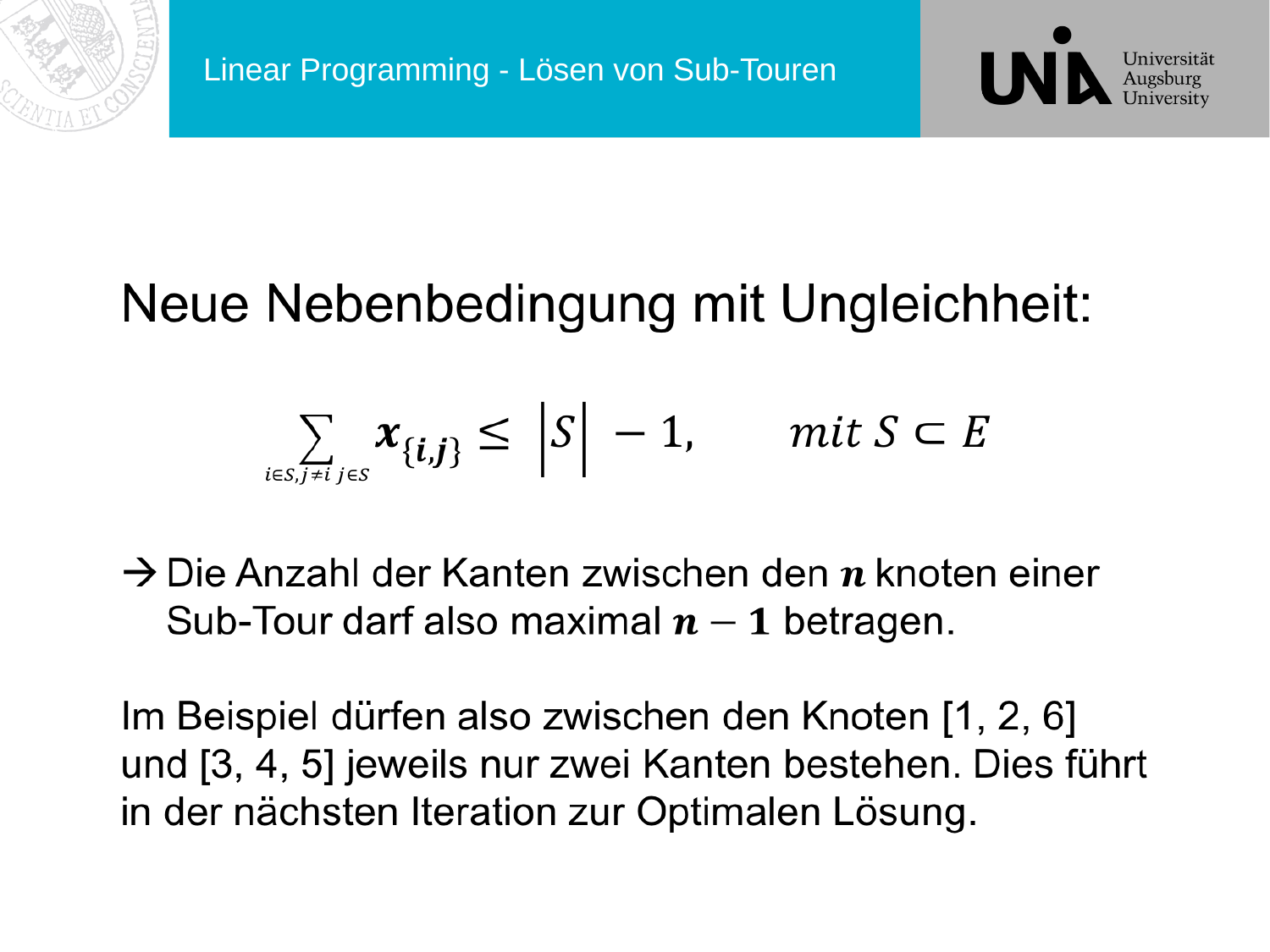

# Linear Programming - Lösen von Sub-Touren